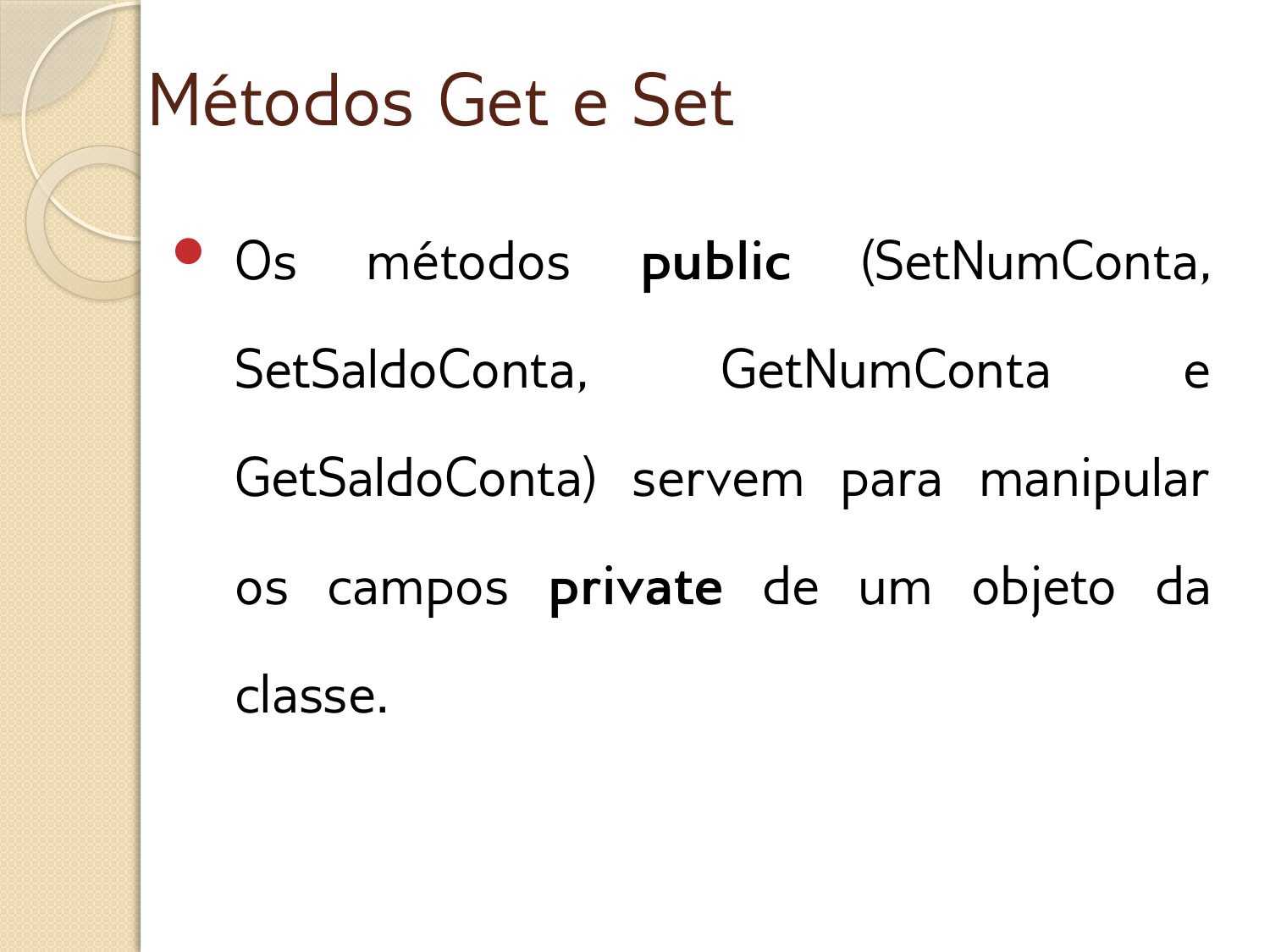

# Métodos Get e Set
Os métodos public (SetNumConta, SetSaldoConta, GetNumConta e GetSaldoConta) servem para manipular os campos private de um objeto da classe.